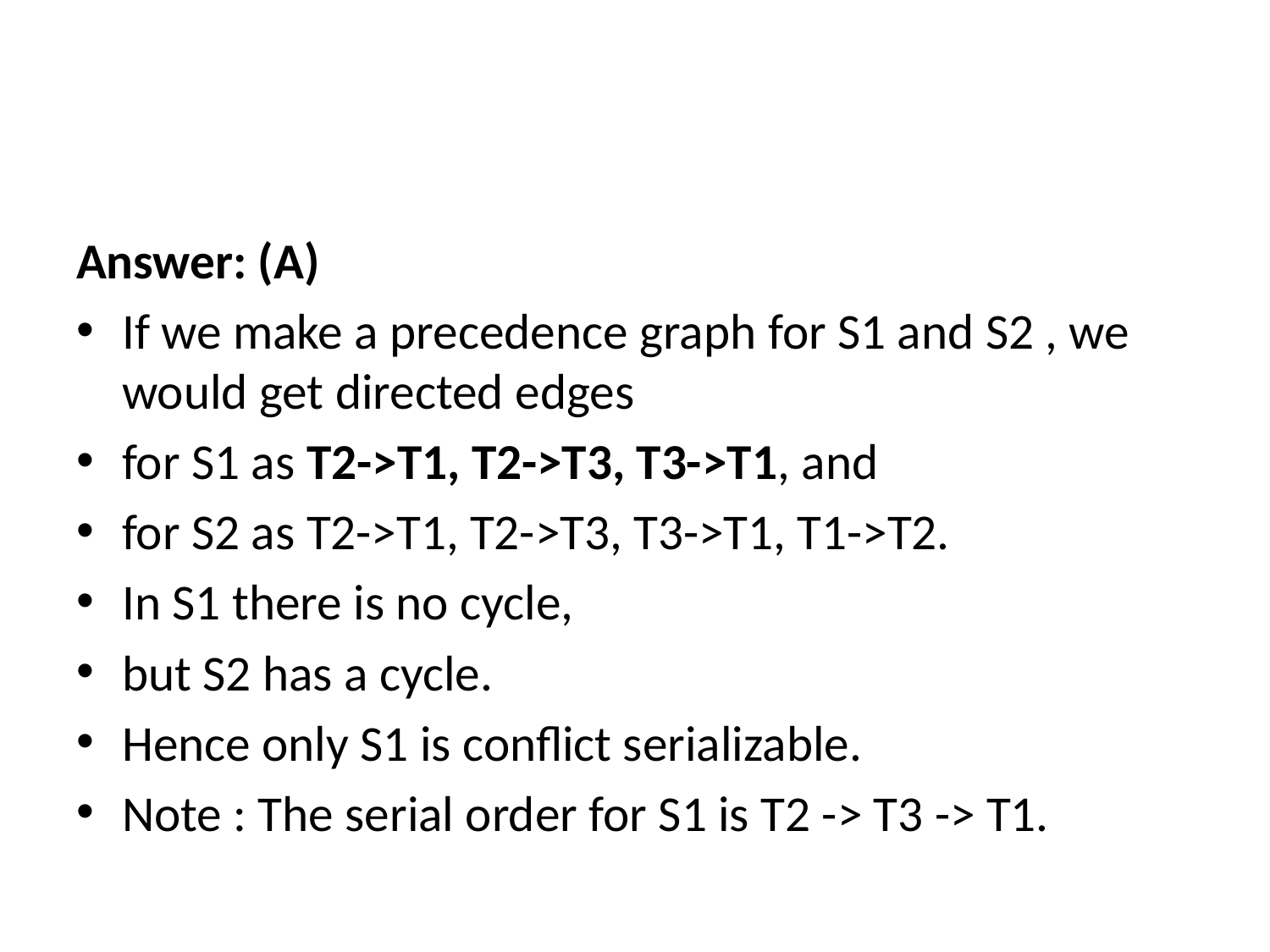

#
Answer: (A)
If we make a precedence graph for S1 and S2 , we would get directed edges
for S1 as T2->T1, T2->T3, T3->T1, and
for S2 as T2->T1, T2->T3, T3->T1, T1->T2.
In S1 there is no cycle,
but S2 has a cycle.
Hence only S1 is conflict serializable.
Note : The serial order for S1 is T2 -> T3 -> T1.